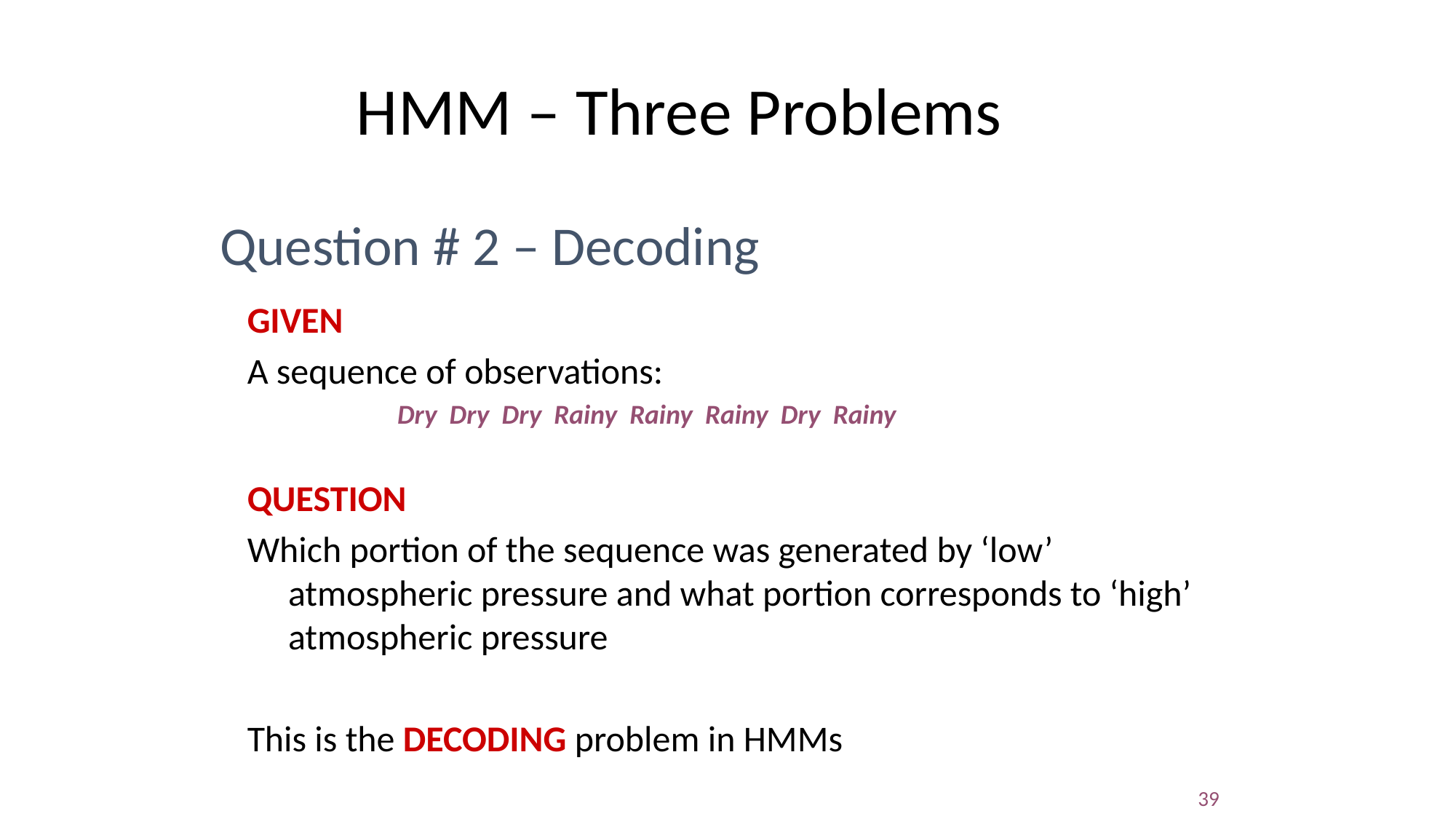

HMM – Three Problems
Question # 2 – Decoding
GIVEN
A sequence of observations:
		Dry  Dry  Dry  Rainy  Rainy  Rainy  Dry  Rainy

QUESTION
Which portion of the sequence was generated by ‘low’ atmospheric pressure and what portion corresponds to ‘high’ atmospheric pressure

This is the DECODING problem in HMMs
39